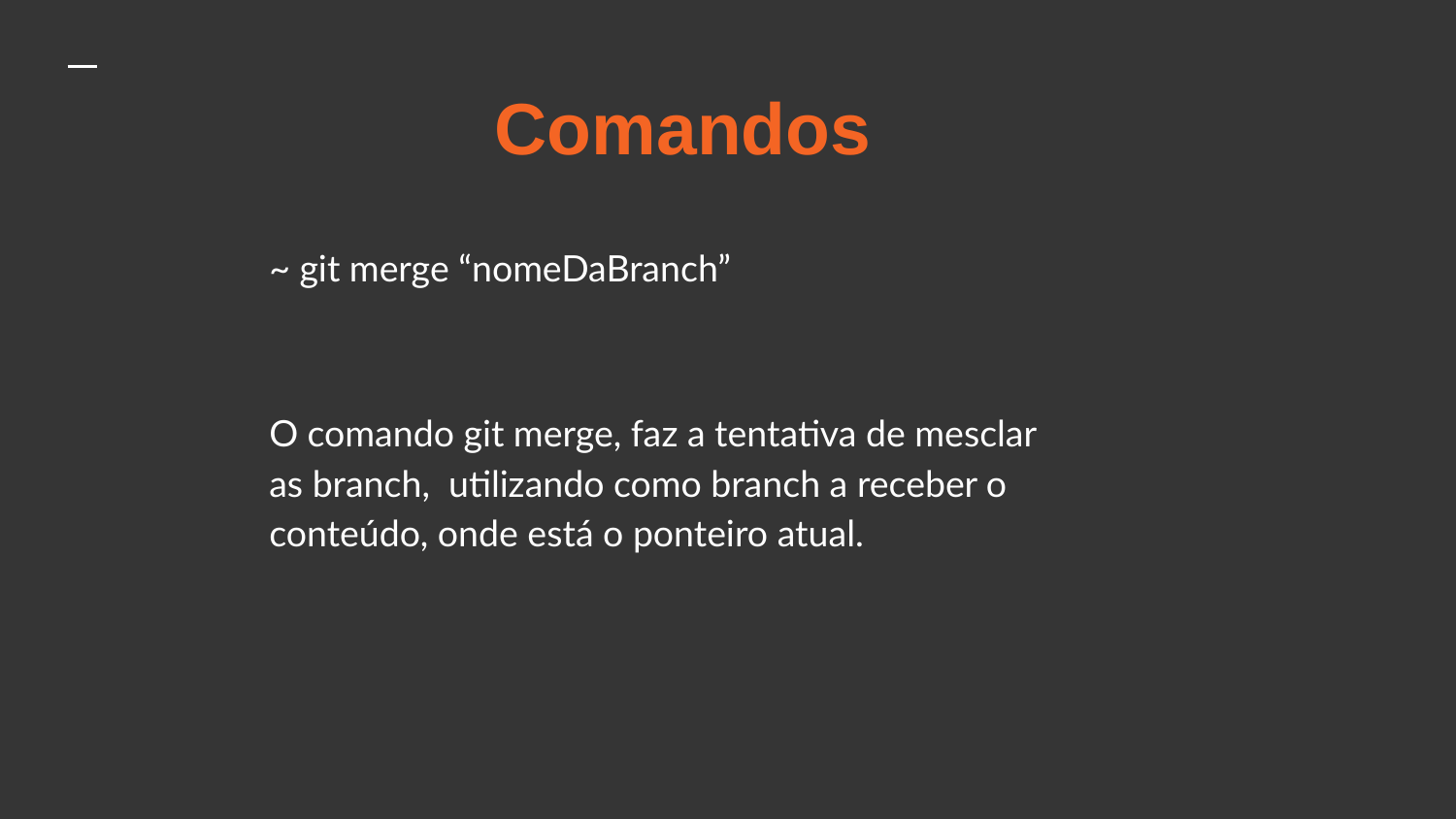

# Comandos
~ git merge “nomeDaBranch”

O comando git merge, faz a tentativa de mesclar as branch,  utilizando como branch a receber o conteúdo, onde está o ponteiro atual.